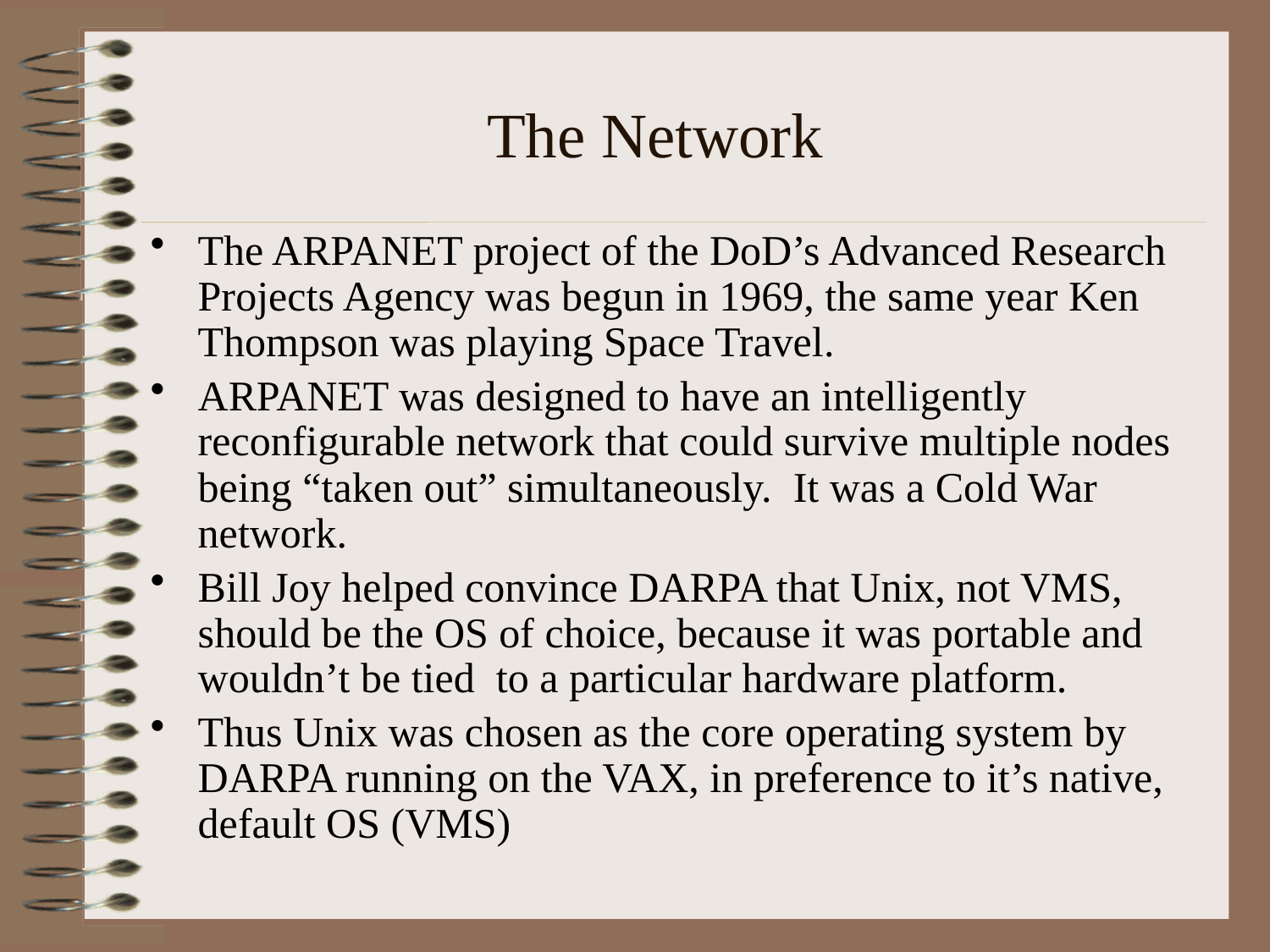

# The Network
The ARPANET project of the DoD’s Advanced Research Projects Agency was begun in 1969, the same year Ken Thompson was playing Space Travel.
ARPANET was designed to have an intelligently reconfigurable network that could survive multiple nodes being “taken out” simultaneously.  It was a Cold War network.
Bill Joy helped convince DARPA that Unix, not VMS, should be the OS of choice, because it was portable and wouldn’t be tied  to a particular hardware platform.
Thus Unix was chosen as the core operating system by DARPA running on the VAX, in preference to it’s native, default OS (VMS)